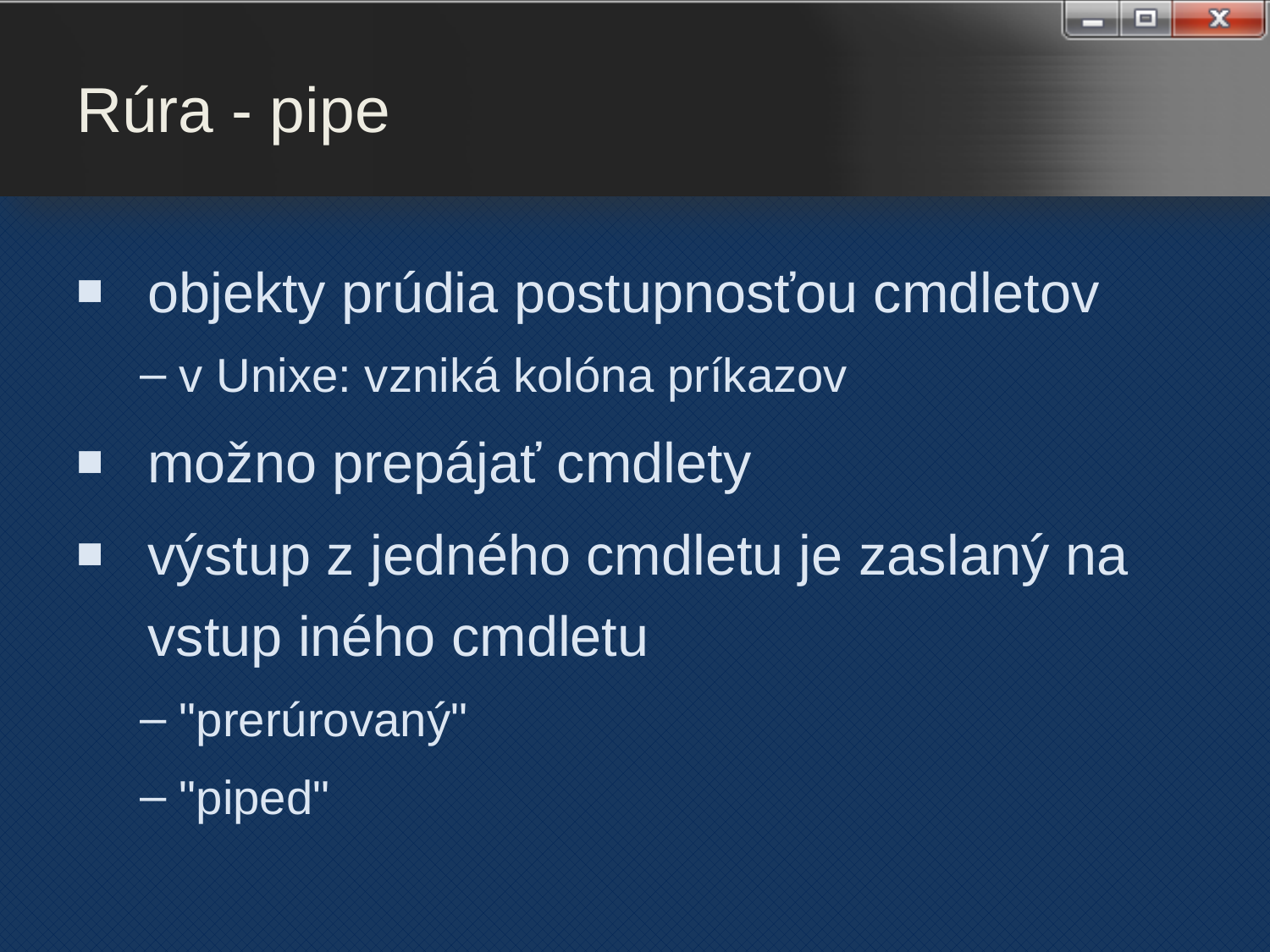

# Rúra - pipe
objekty prúdia postupnosťou cmdletov
v Unixe: vzniká kolóna príkazov
možno prepájať cmdlety
výstup z jedného cmdletu je zaslaný na vstup iného cmdletu
"prerúrovaný"
"piped"